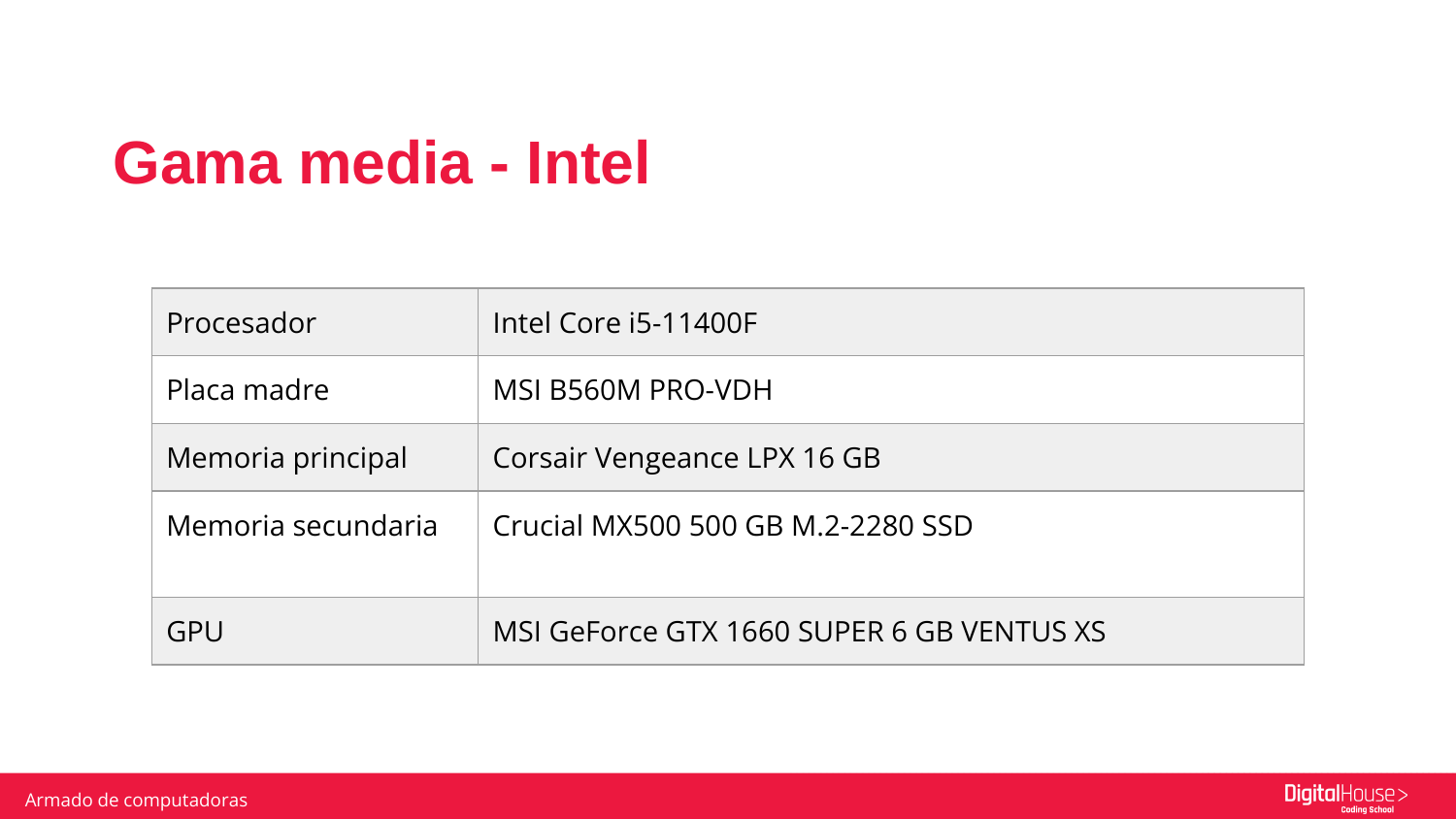

Gama media - Intel

| Procesador | Intel Core i5-11400F |
| --- | --- |
| Placa madre | MSI B560M PRO-VDH |
| Memoria principal | Corsair Vengeance LPX 16 GB |
| Memoria secundaria | Crucial MX500 500 GB M.2-2280 SSD |
| GPU | MSI GeForce GTX 1660 SUPER 6 GB VENTUS XS |